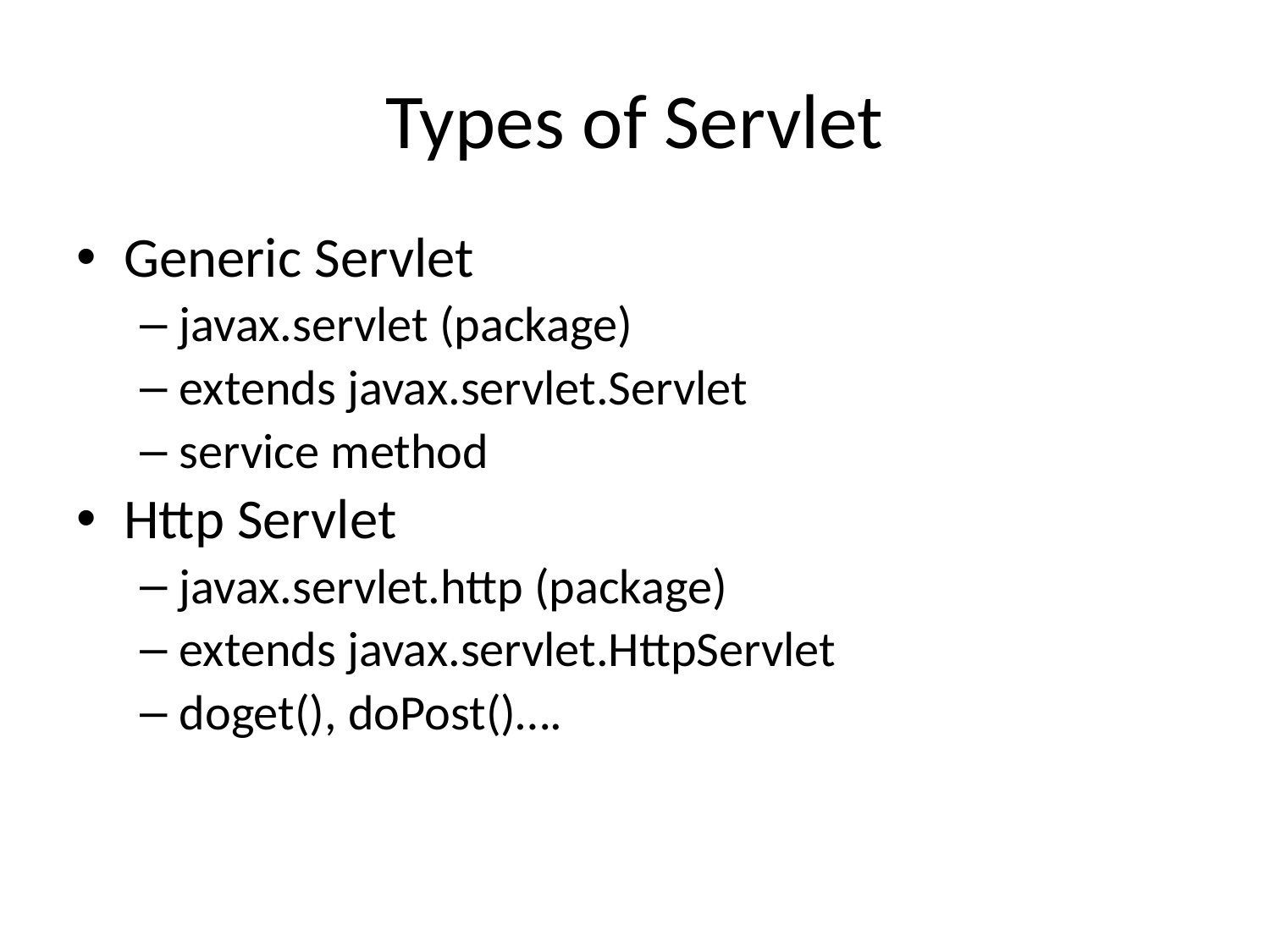

# Types of Servlet
Generic Servlet
javax.servlet (package)
extends javax.servlet.Servlet
service method
Http Servlet
javax.servlet.http (package)
extends javax.servlet.HttpServlet
doget(), doPost()….